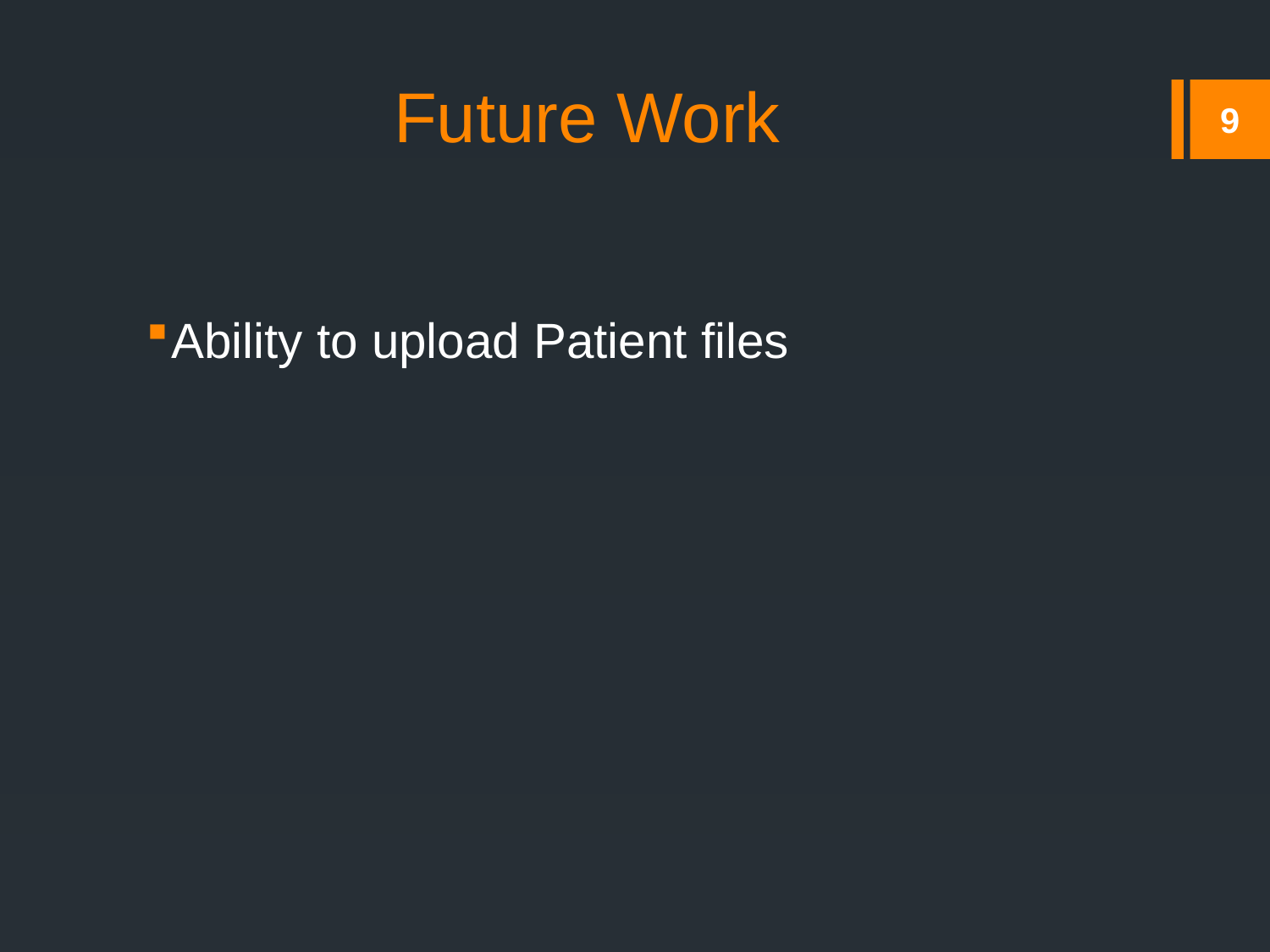

# Future Work
9
Ability to upload Patient files